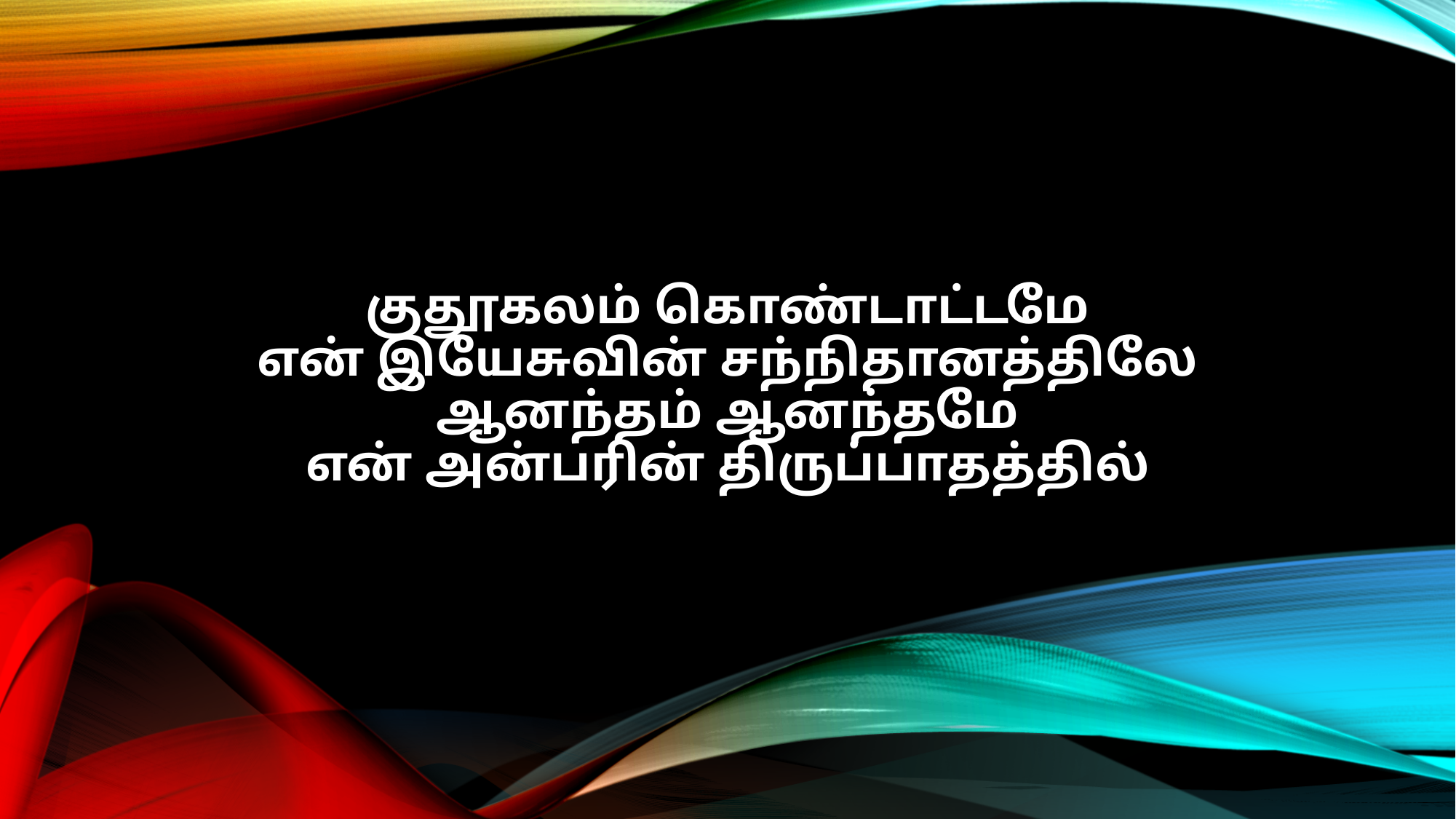

குதூகலம் கொண்டாட்டமே
என் இயேசுவின் சந்நிதானத்திலே
ஆனந்தம் ஆனந்தமே
என் அன்பரின் திருப்பாதத்தில்